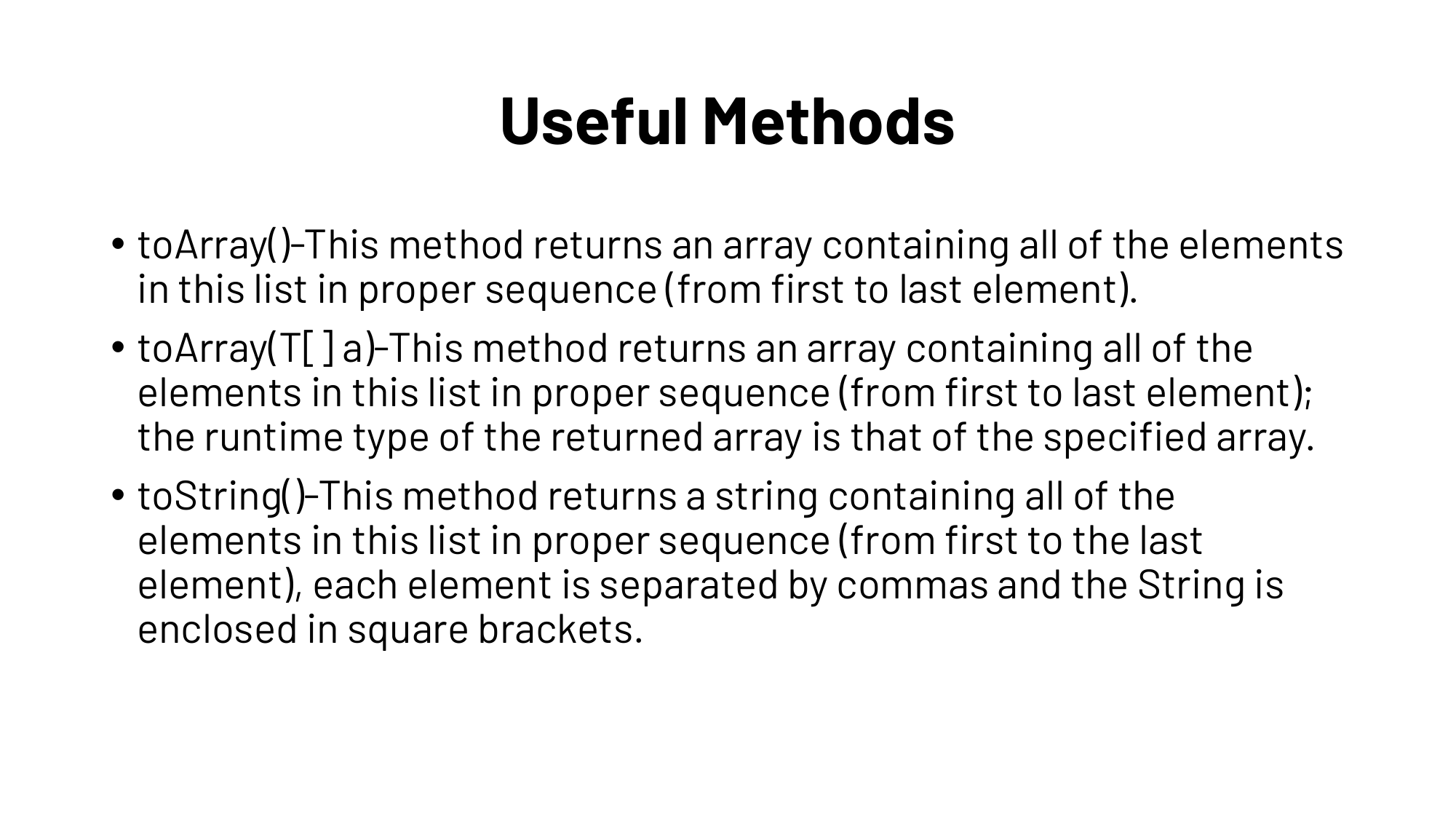

# Useful Methods
toArray()-This method returns an array containing all of the elements in this list in proper sequence (from first to last element).
toArray(T[] a)-This method returns an array containing all of the elements in this list in proper sequence (from first to last element); the runtime type of the returned array is that of the specified array.
toString()-This method returns a string containing all of the elements in this list in proper sequence (from first to the last element), each element is separated by commas and the String is enclosed in square brackets.